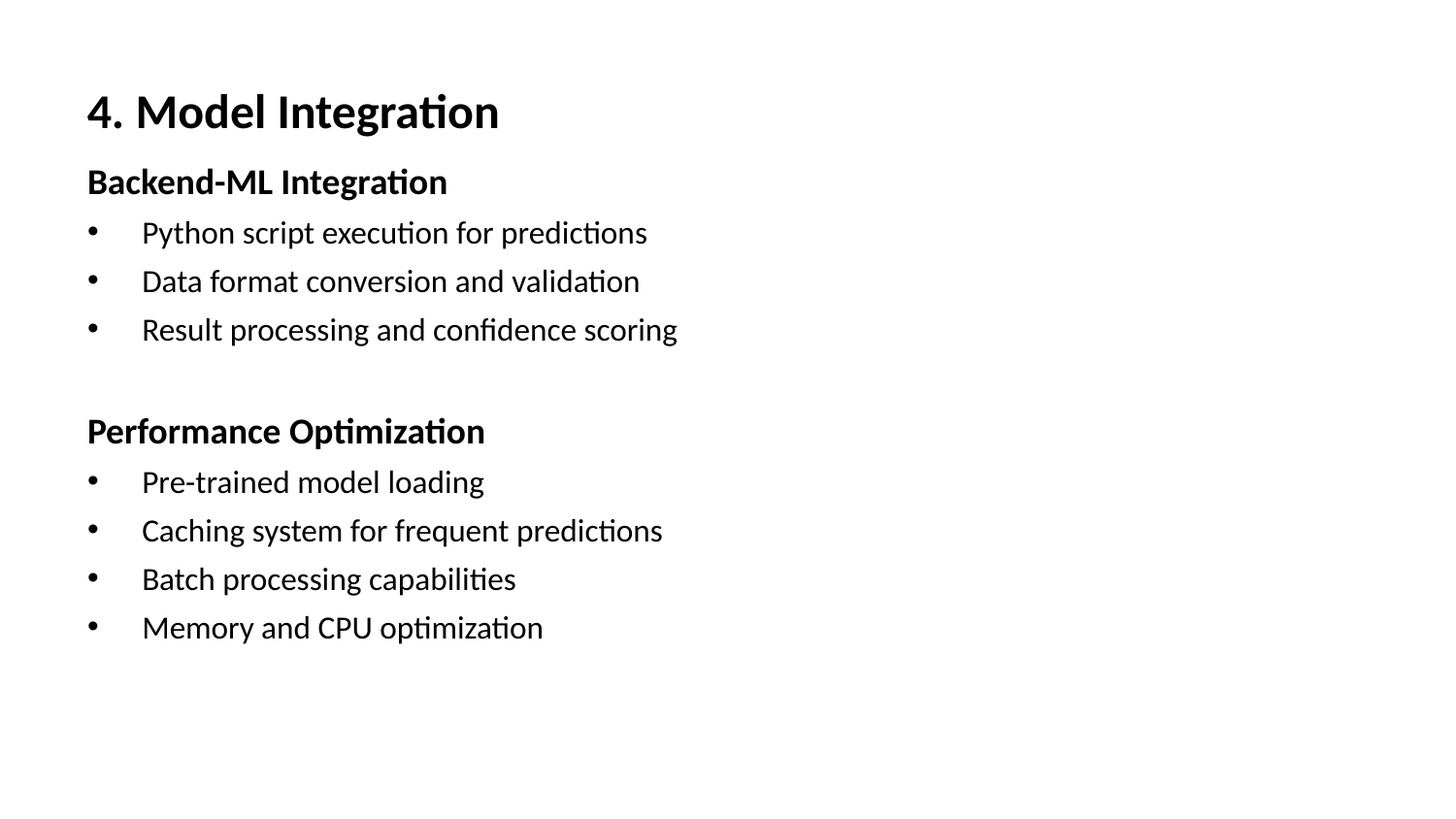

4. Model Integration
# Backend-ML Integration
Python script execution for predictions
Data format conversion and validation
Result processing and confidence scoring
Performance Optimization
Pre-trained model loading
Caching system for frequent predictions
Batch processing capabilities
Memory and CPU optimization